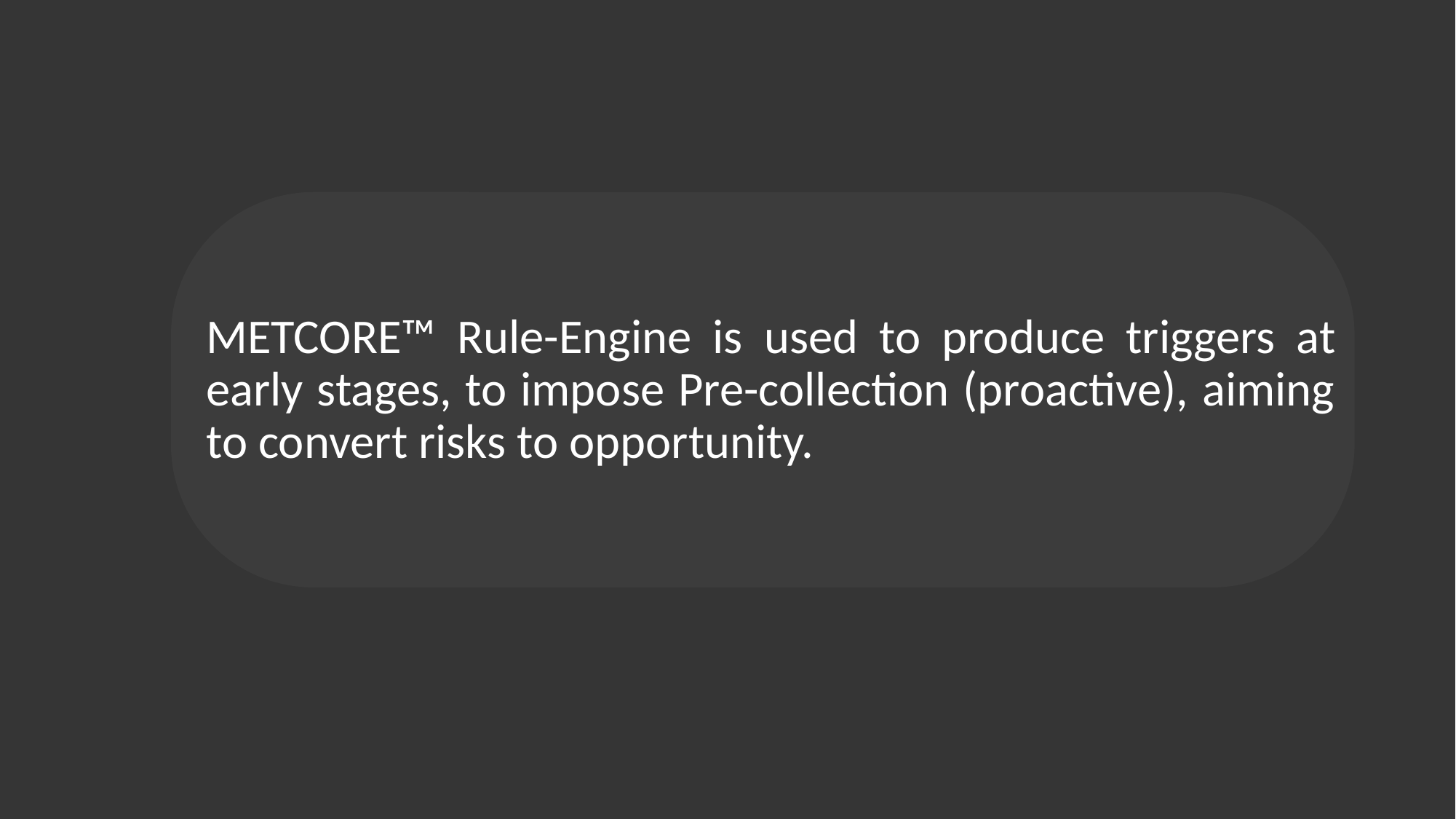

METCORE™ Rule-Engine is used to produce triggers at early stages, to impose Pre-collection (proactive), aiming to convert risks to opportunity.